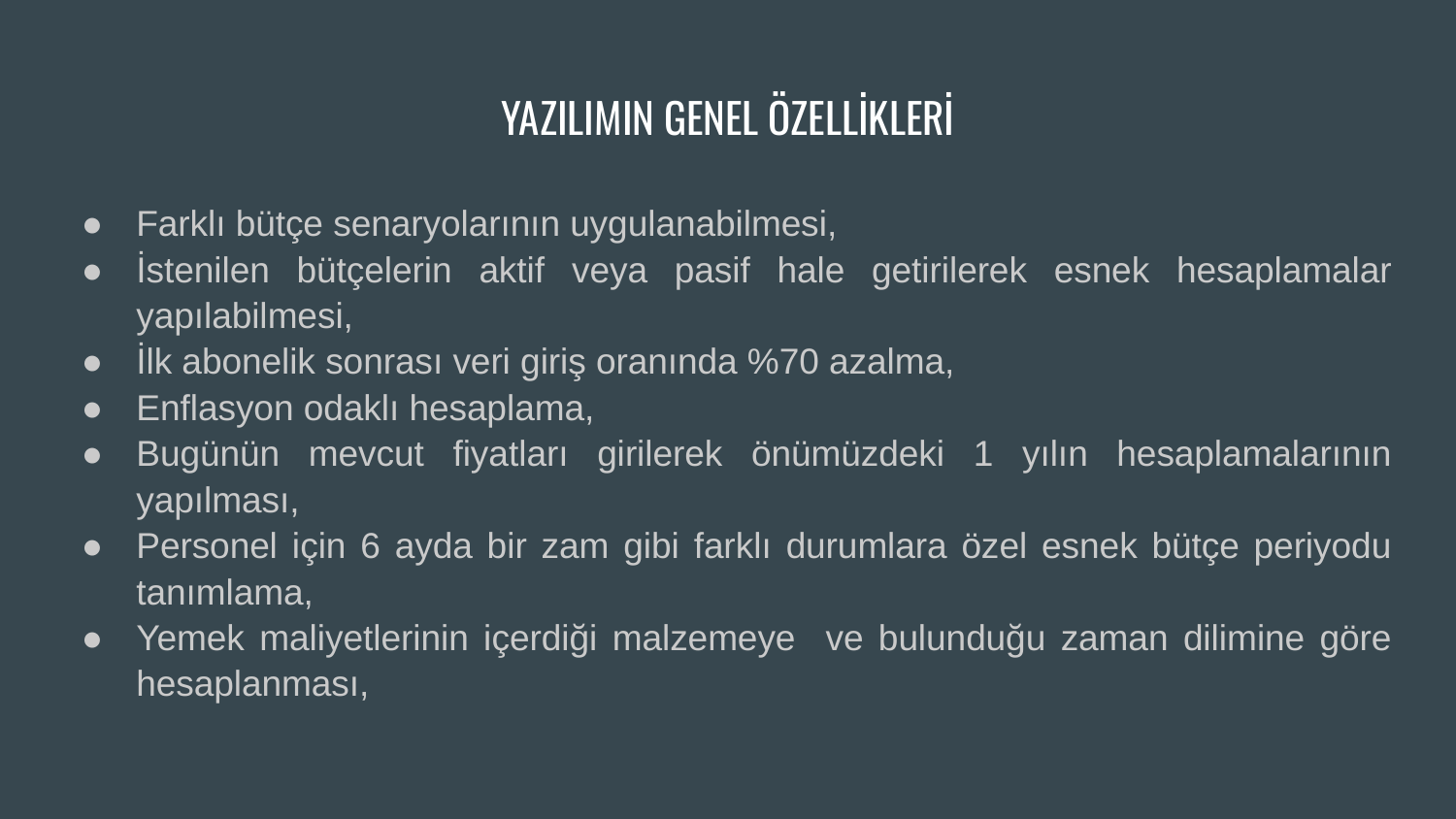

# YAZILIMIN GENEL ÖZELLİKLERİ
Farklı bütçe senaryolarının uygulanabilmesi,
İstenilen bütçelerin aktif veya pasif hale getirilerek esnek hesaplamalar yapılabilmesi,
İlk abonelik sonrası veri giriş oranında %70 azalma,
Enflasyon odaklı hesaplama,
Bugünün mevcut fiyatları girilerek önümüzdeki 1 yılın hesaplamalarının yapılması,
Personel için 6 ayda bir zam gibi farklı durumlara özel esnek bütçe periyodu tanımlama,
Yemek maliyetlerinin içerdiği malzemeye  ve bulunduğu zaman dilimine göre hesaplanması,